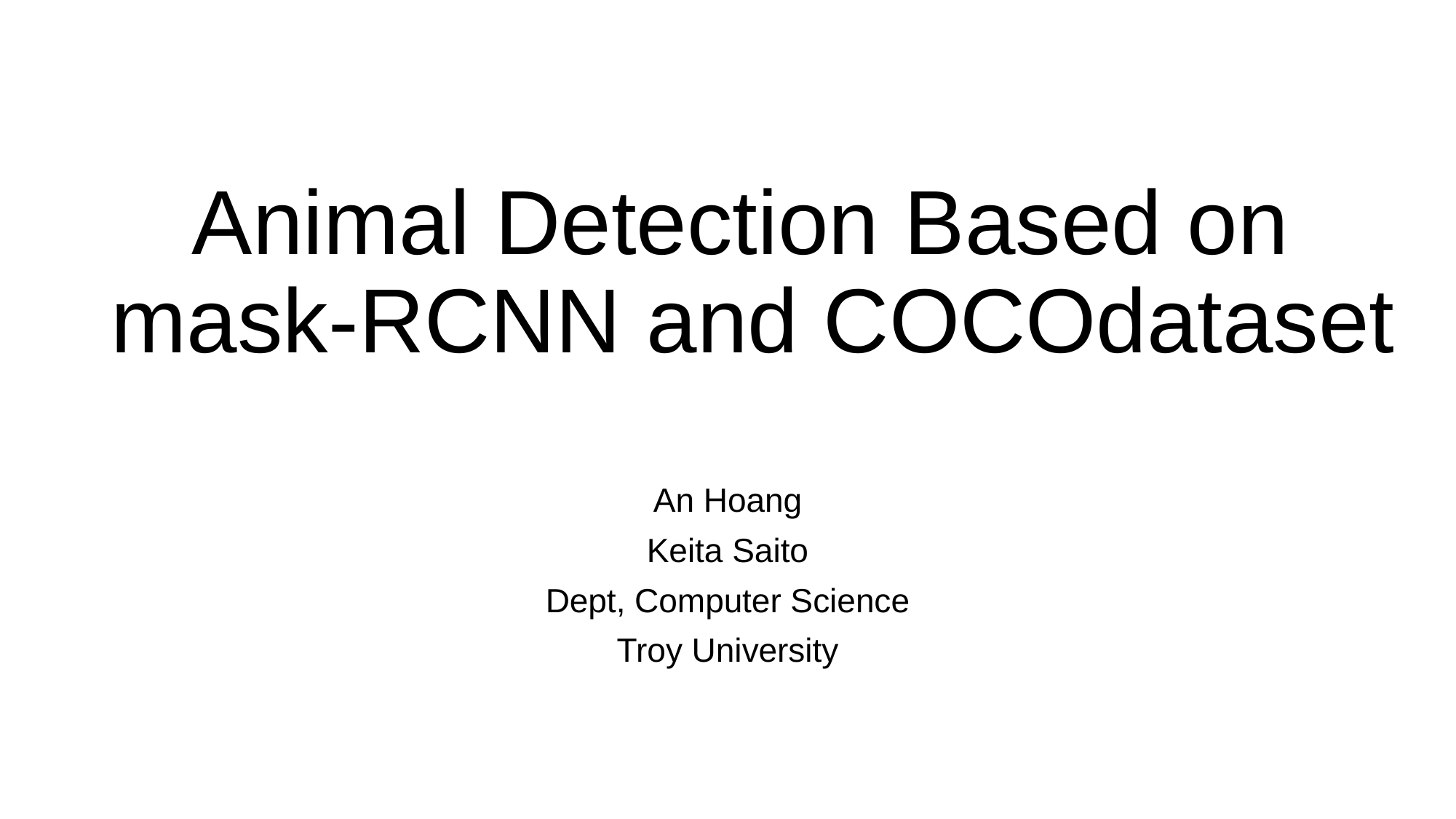

# Animal Detection Based on mask-RCNN and COCOdataset
An Hoang
Keita Saito
Dept, Computer Science
Troy University